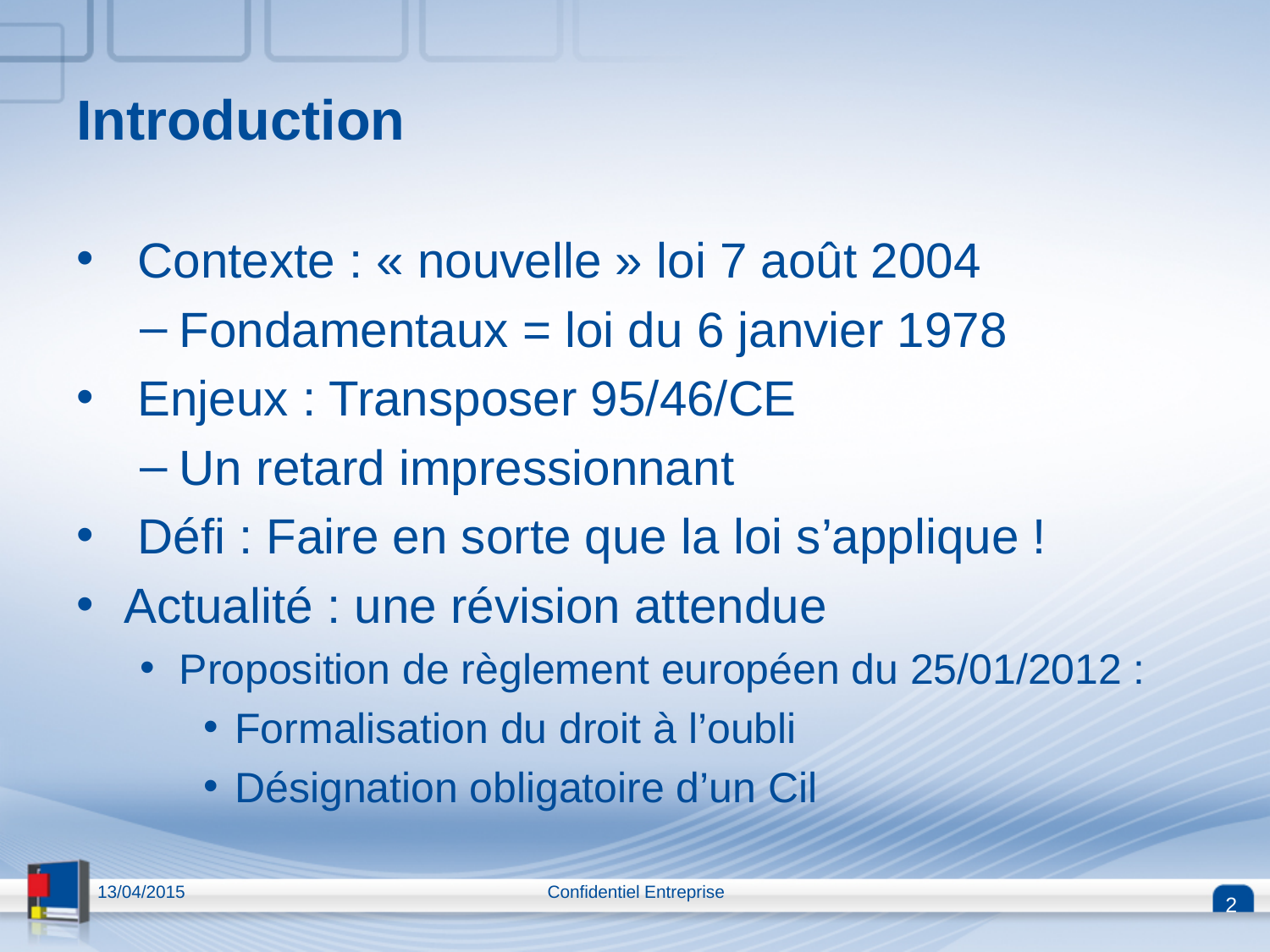

# Introduction
 Contexte : « nouvelle » loi 7 août 2004
Fondamentaux = loi du 6 janvier 1978
 Enjeux : Transposer 95/46/CE
Un retard impressionnant
 Défi : Faire en sorte que la loi s’applique !
Actualité : une révision attendue
Proposition de règlement européen du 25/01/2012 :
Formalisation du droit à l’oubli
Désignation obligatoire d’un Cil

13/04/2015
Confidentiel Entreprise
2